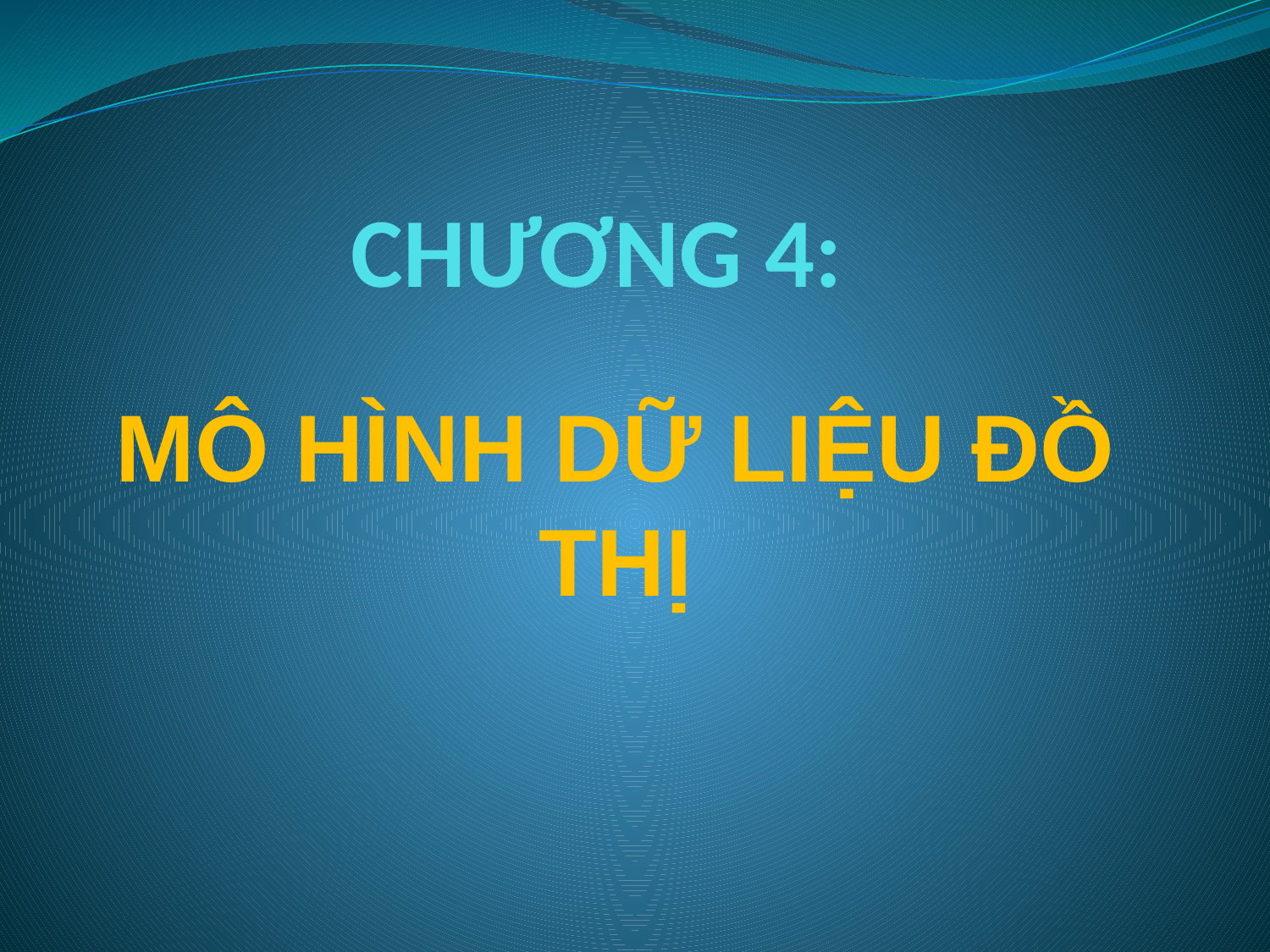

# CHƯƠNG 4:
MÔ HÌNH DỮ LIỆU ĐỒ THỊ